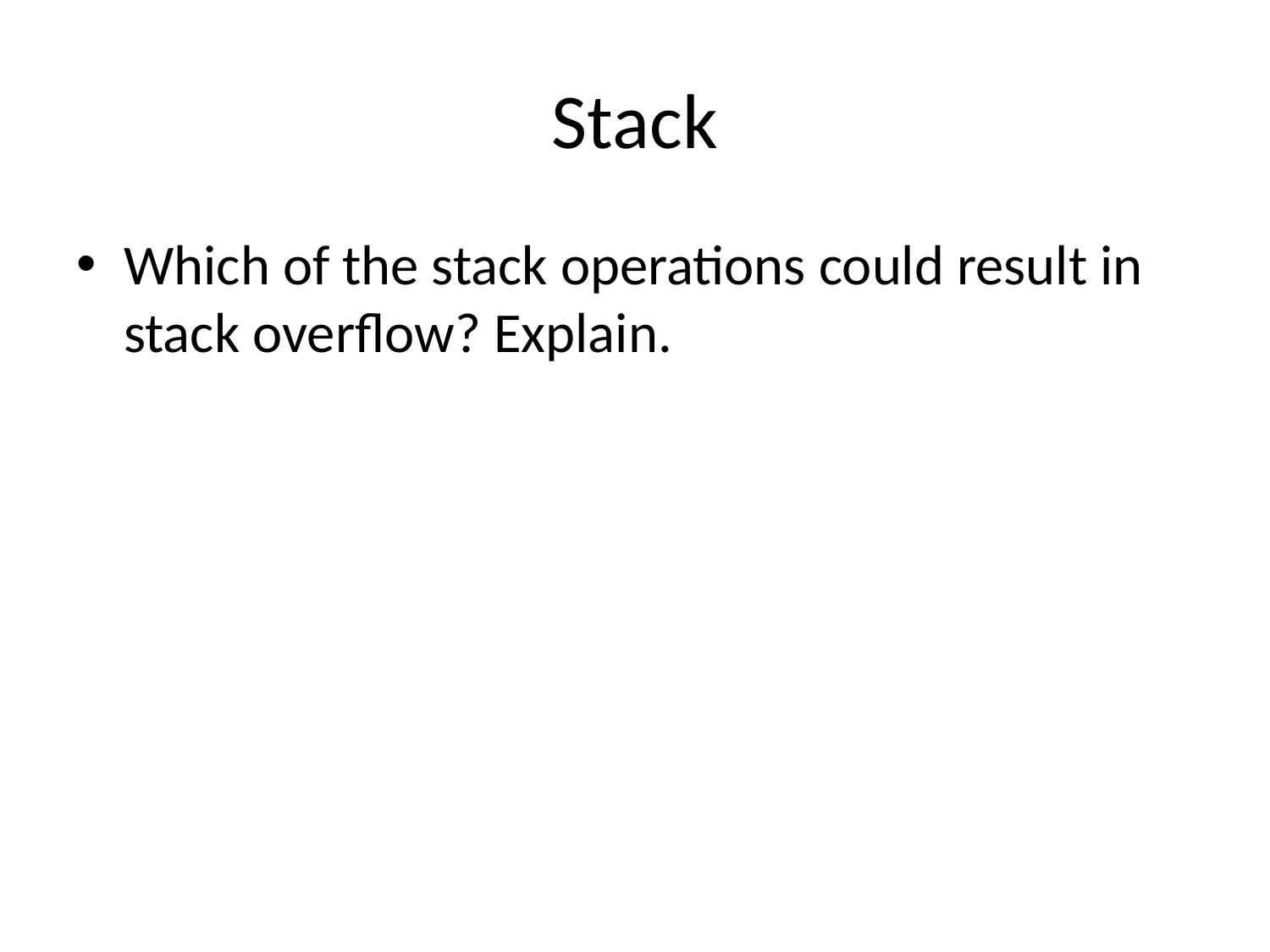

# Stack
Which of the stack operations could result in stack overflow? Explain.